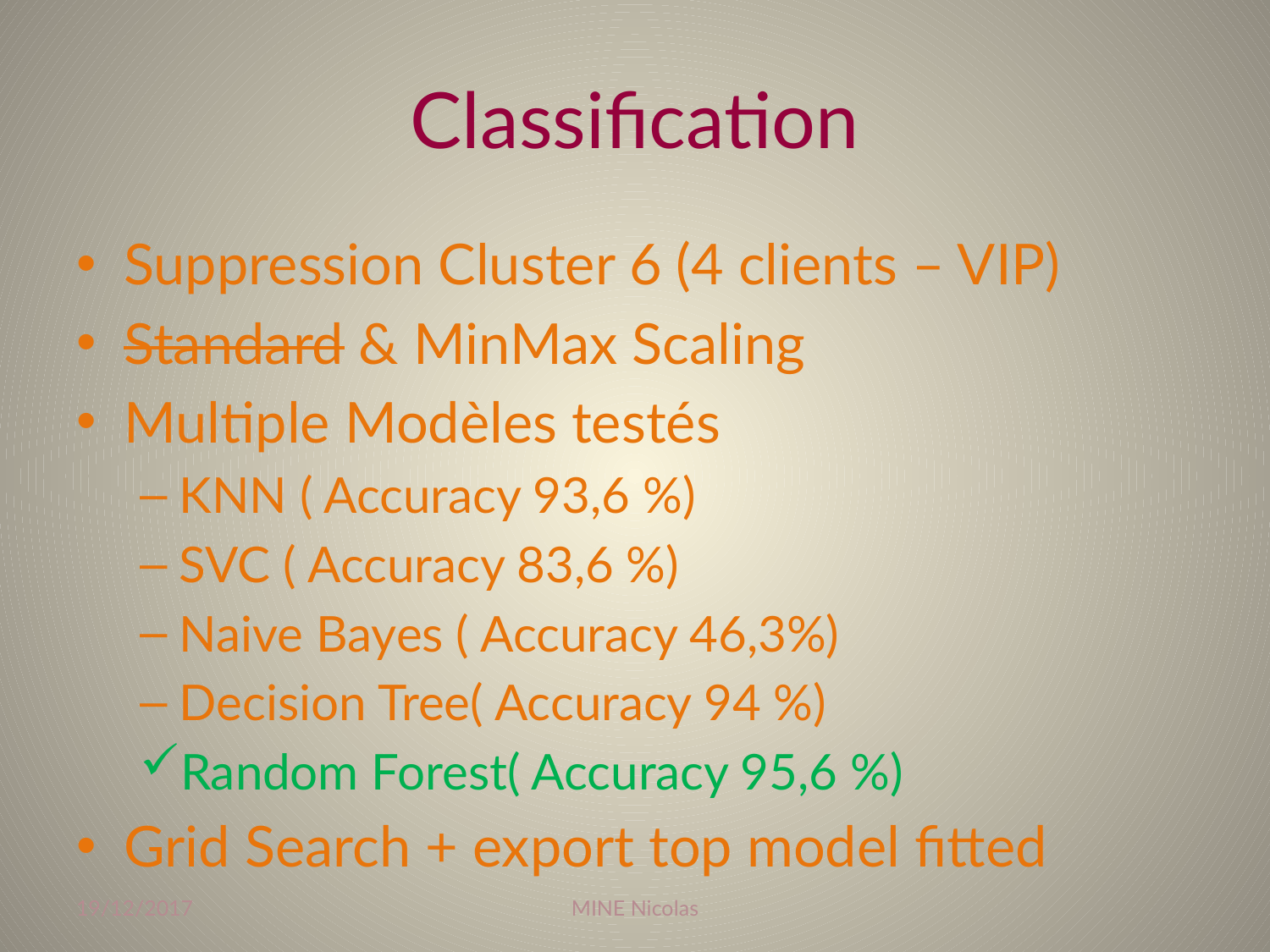

# Classification
Suppression Cluster 6 (4 clients – VIP)
Standard & MinMax Scaling
Multiple Modèles testés
KNN ( Accuracy 93,6 %)
SVC ( Accuracy 83,6 %)
Naive Bayes ( Accuracy 46,3%)
Decision Tree( Accuracy 94 %)
Random Forest( Accuracy 95,6 %)
Grid Search + export top model fitted
19/12/2017
MINE Nicolas